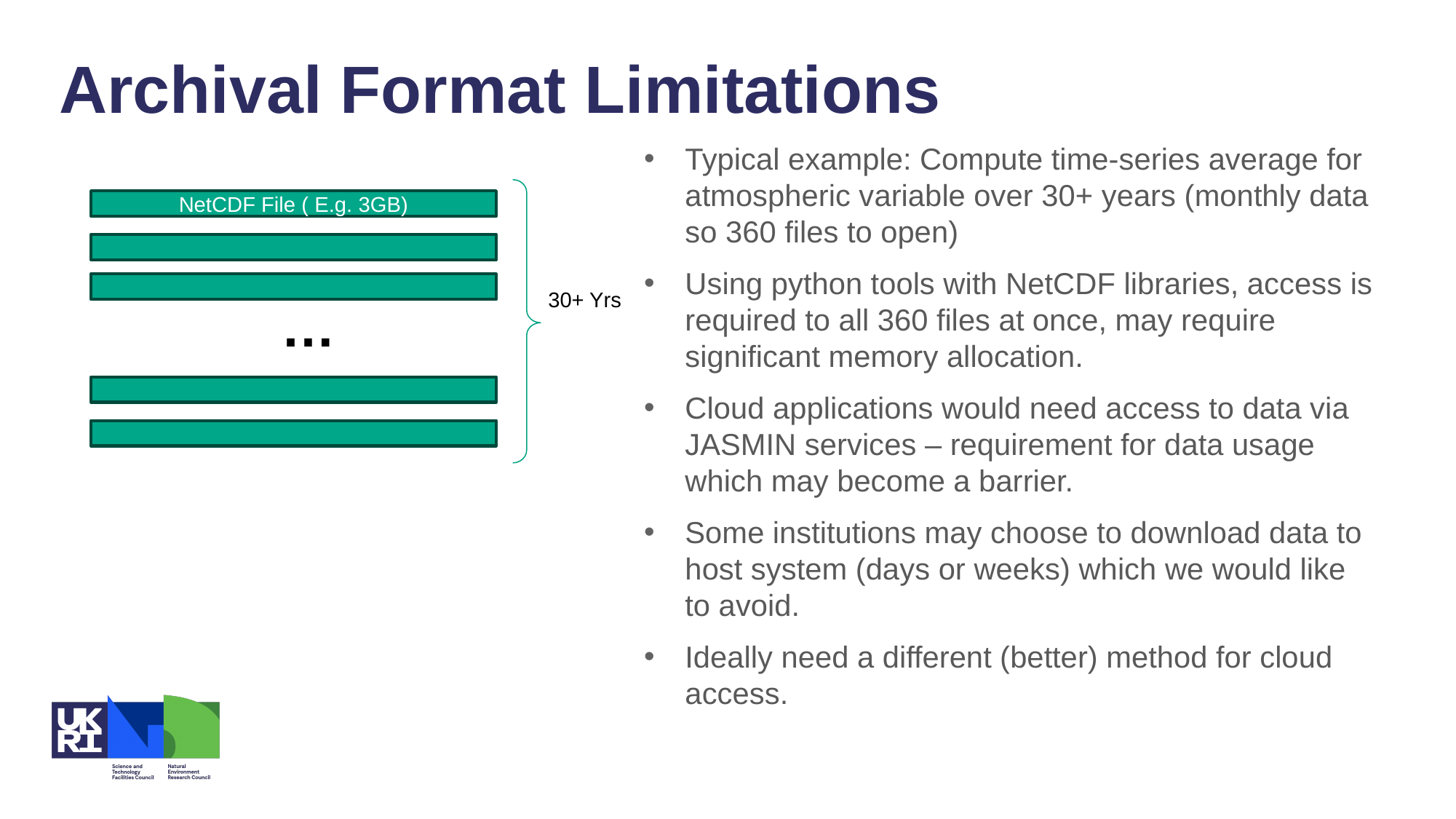

Archival Format Limitations
Typical example: Compute time-series average for atmospheric variable over 30+ years (monthly data so 360 files to open)
Using python tools with NetCDF libraries, access is required to all 360 files at once, may require significant memory allocation.
Cloud applications would need access to data via JASMIN services – requirement for data usage which may become a barrier.
Some institutions may choose to download data to host system (days or weeks) which we would like to avoid.
Ideally need a different (better) method for cloud access.

NetCDF File ( E.g. 3GB)

30+ Yrs
…

Credit: STFC/Stephen Kill